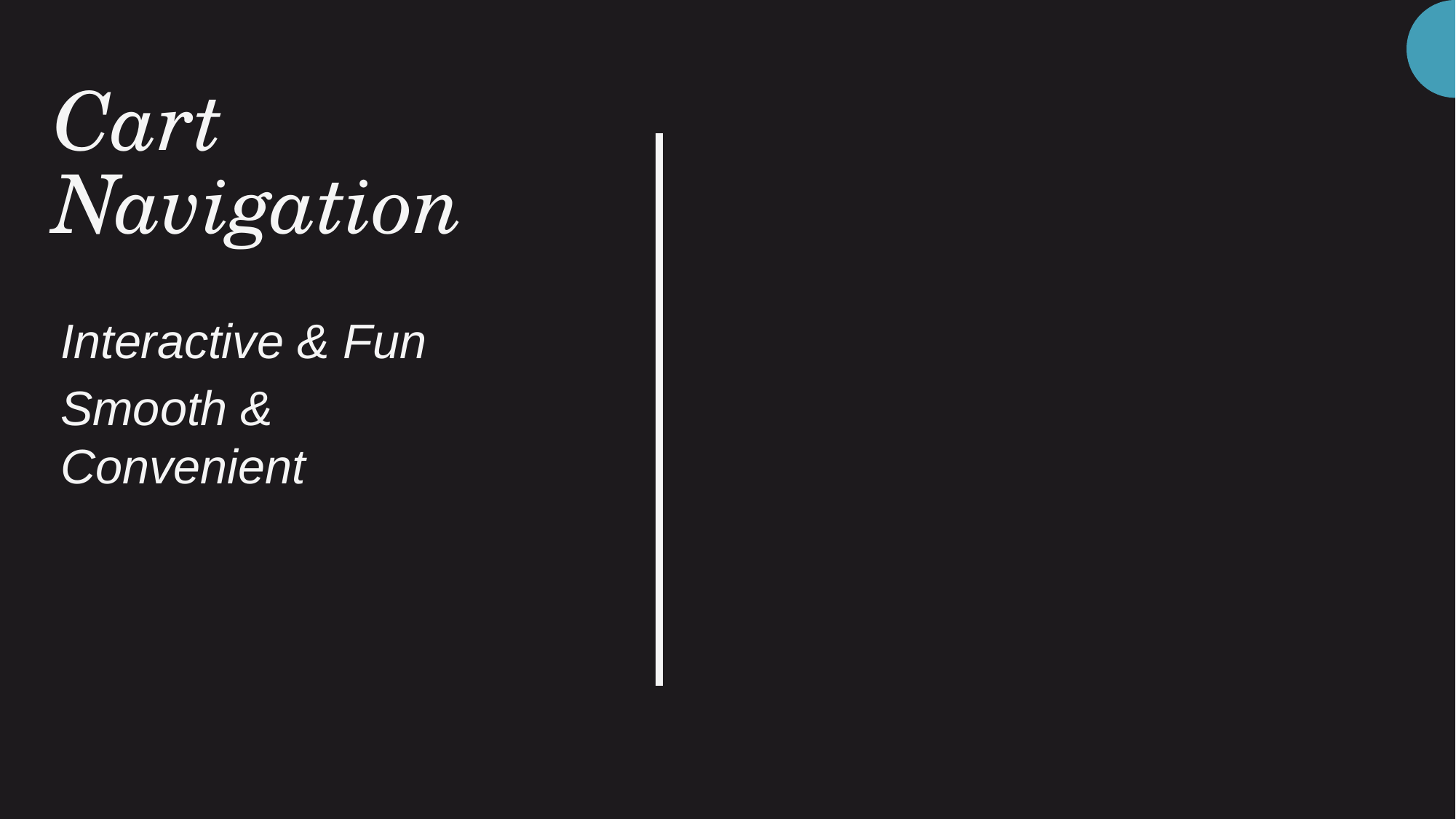

# Cart  Navigation
Interactive & Fun
Smooth & Convenient
6